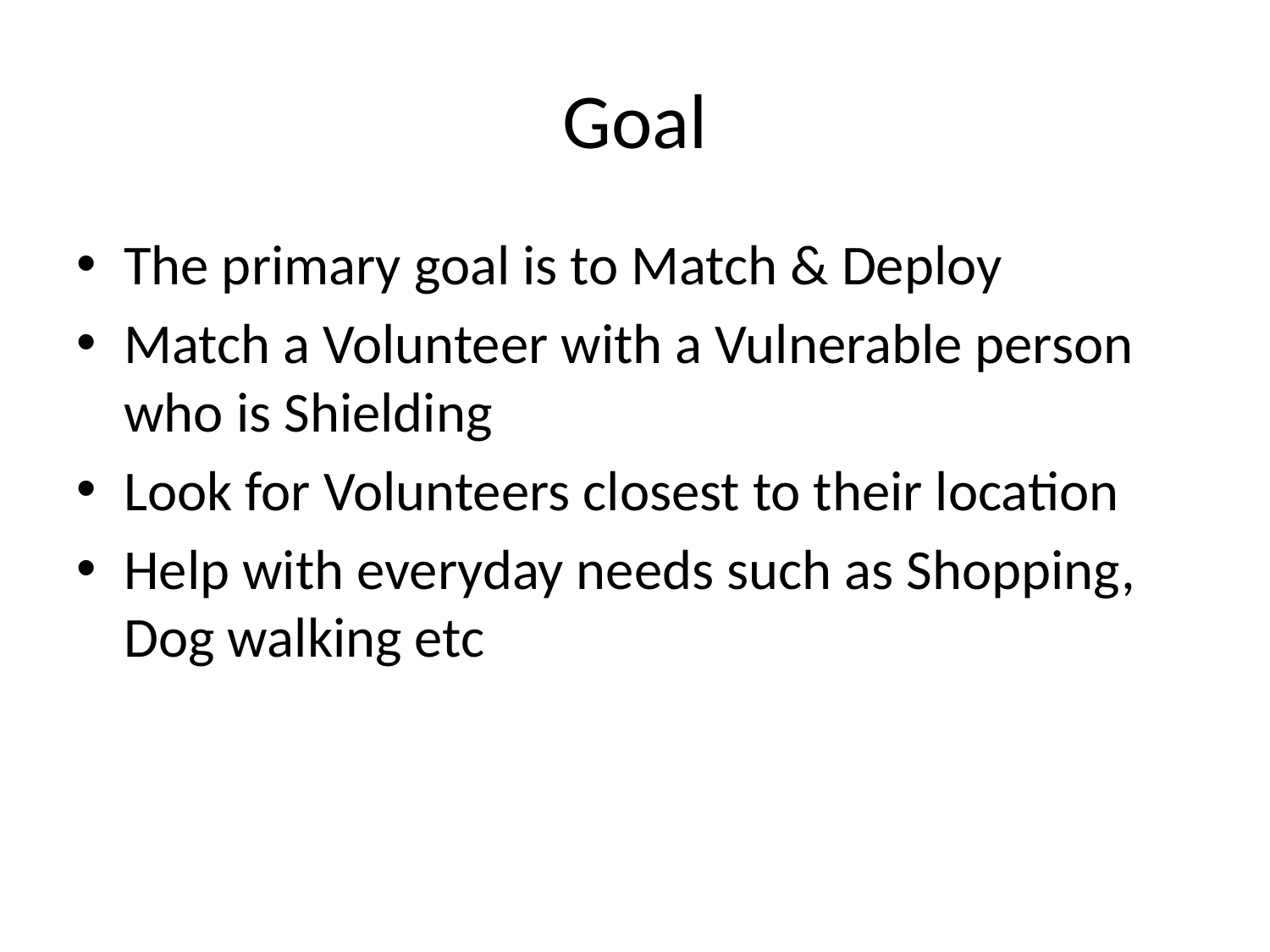

# Goal
The primary goal is to Match & Deploy
Match a Volunteer with a Vulnerable person who is Shielding
Look for Volunteers closest to their location
Help with everyday needs such as Shopping, Dog walking etc